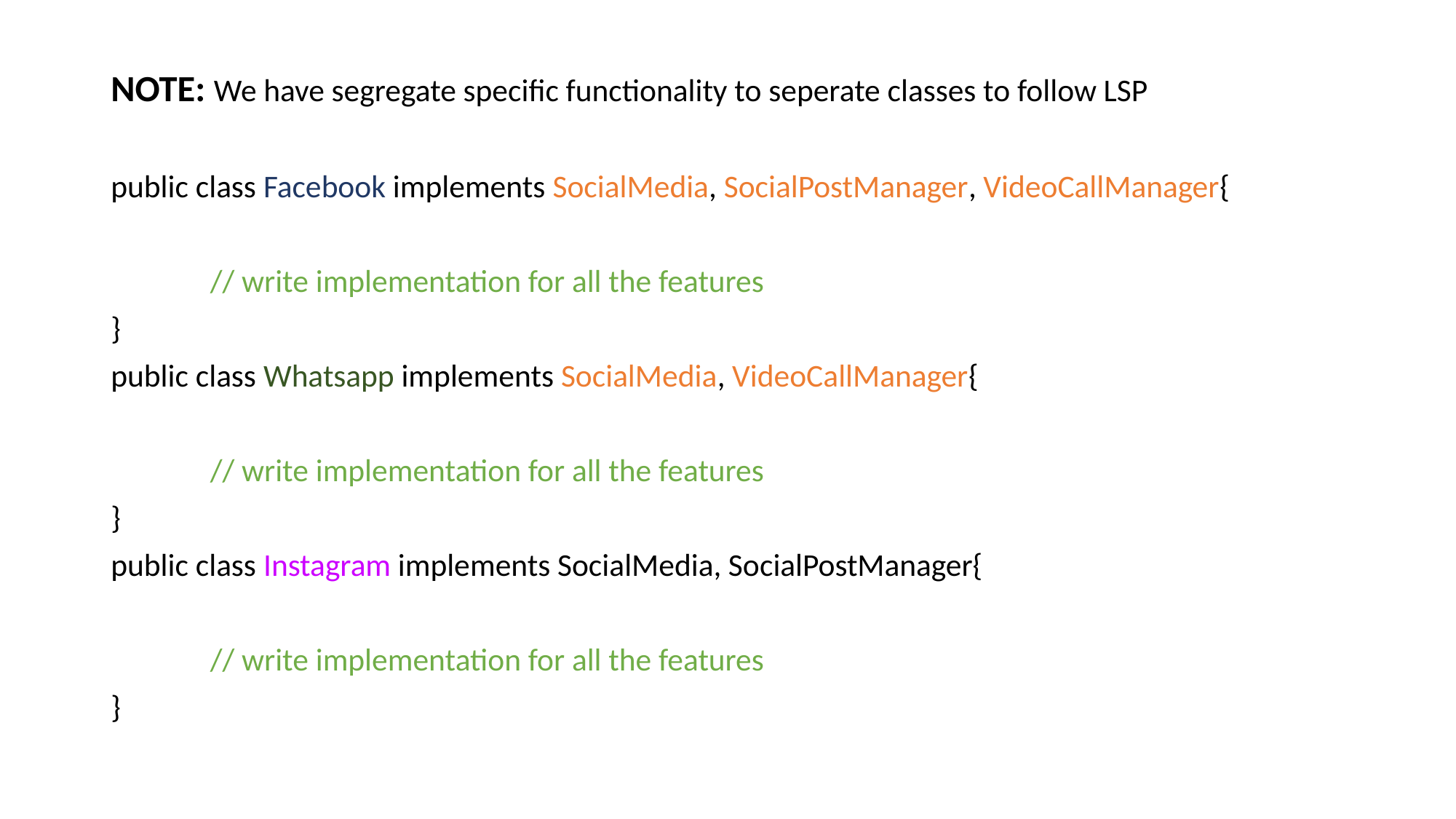

NOTE: We have segregate specific functionality to seperate classes to follow LSP

public class Facebook implements SocialMedia, SocialPostManager, VideoCallManager{

              // write implementation for all the features
}
public class Whatsapp implements SocialMedia, VideoCallManager{

              // write implementation for all the features
}
public class Instagram implements SocialMedia, SocialPostManager{

              // write implementation for all the features
}